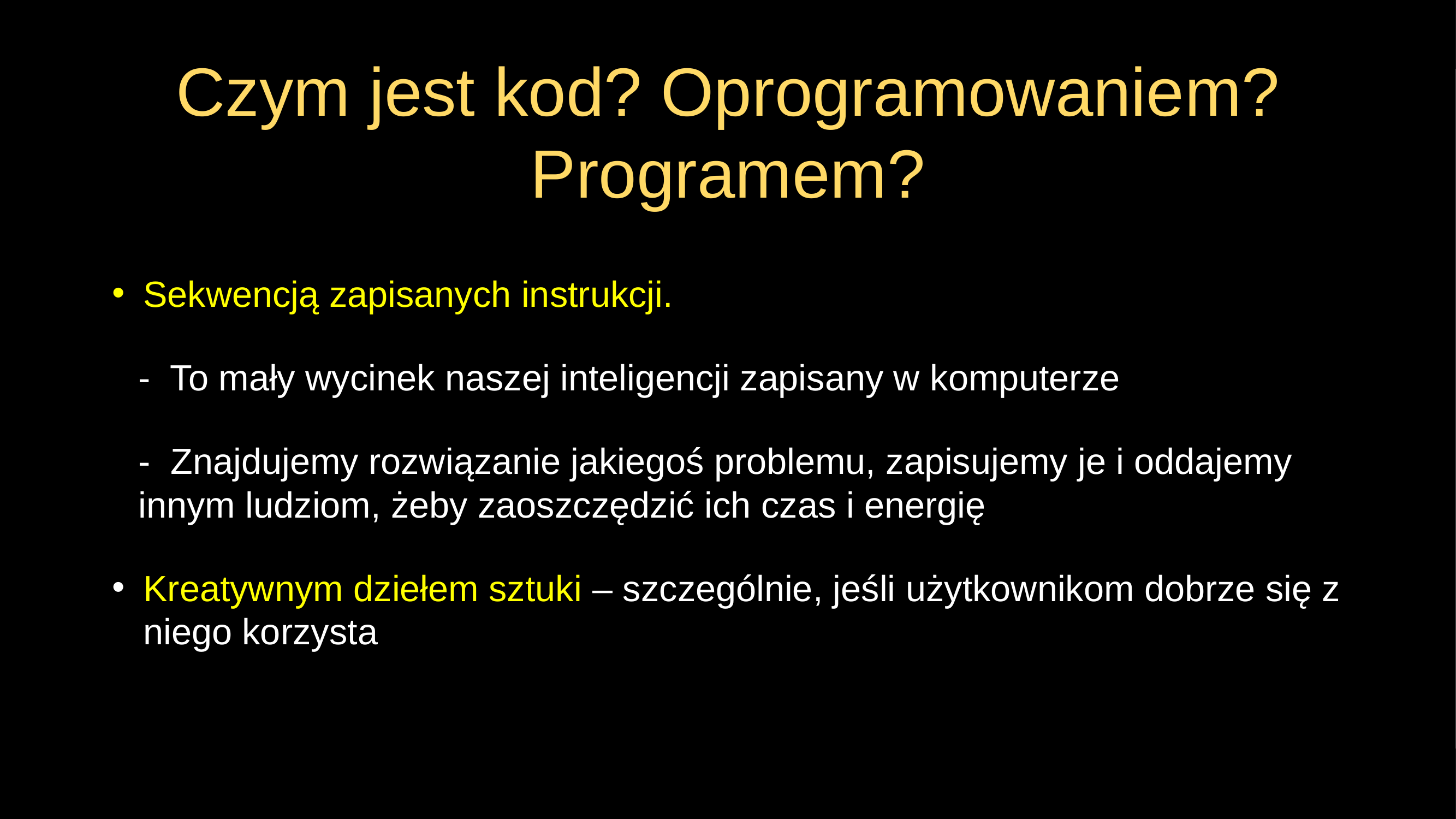

# Czym jest kod? Oprogramowaniem? Programem?
Sekwencją zapisanych instrukcji.
-  To mały wycinek naszej inteligencji zapisany w komputerze
-  Znajdujemy rozwiązanie jakiegoś problemu, zapisujemy je i oddajemy innym ludziom, żeby zaoszczędzić ich czas i energię
Kreatywnym dziełem sztuki – szczególnie, jeśli użytkownikom dobrze się z niego korzysta